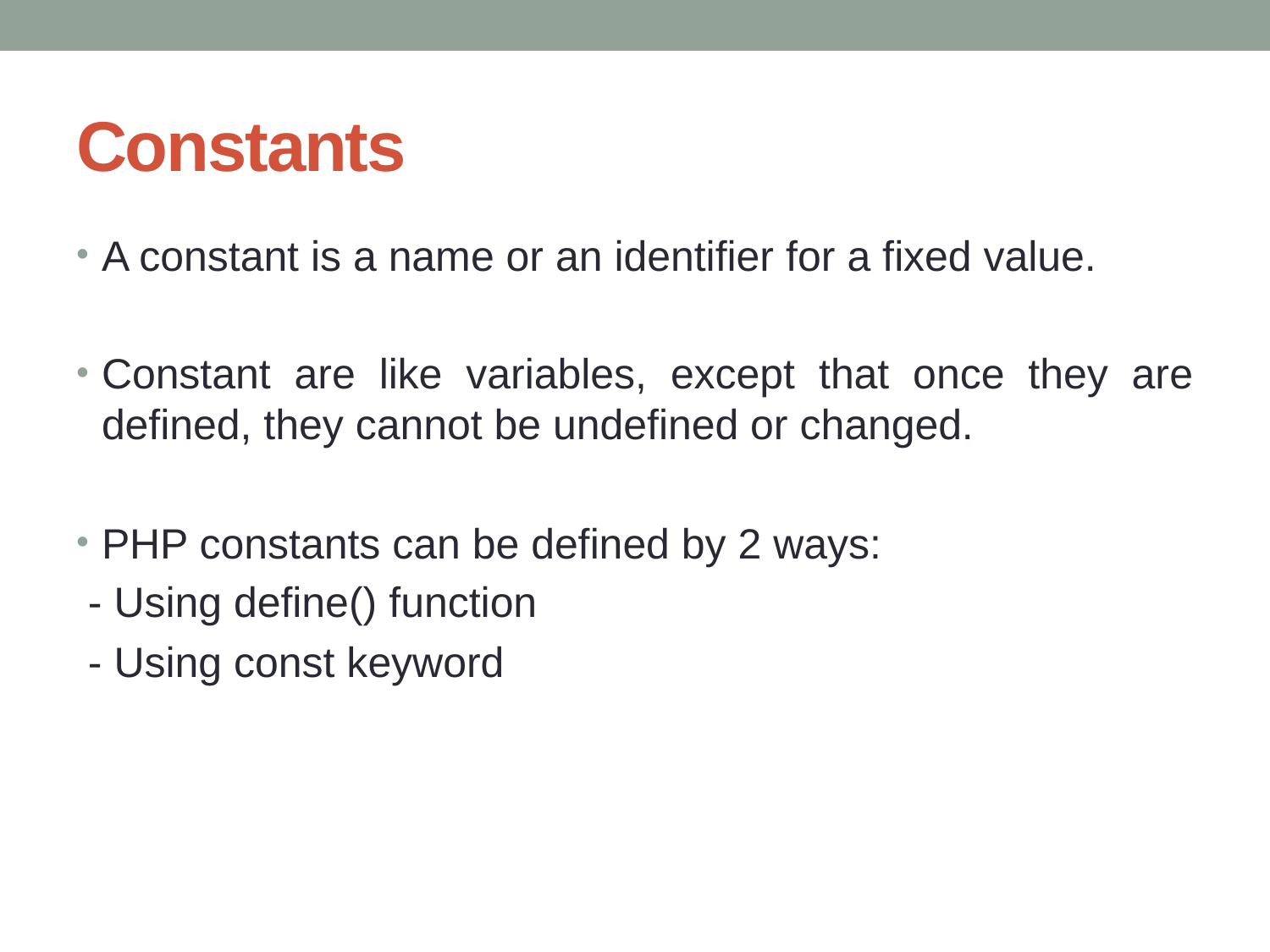

# Constants
A constant is a name or an identifier for a fixed value.

Constant are like variables, except that once they are defined, they cannot be undefined or changed.

PHP constants can be defined by 2 ways:
 - Using define() function
 - Using const keyword